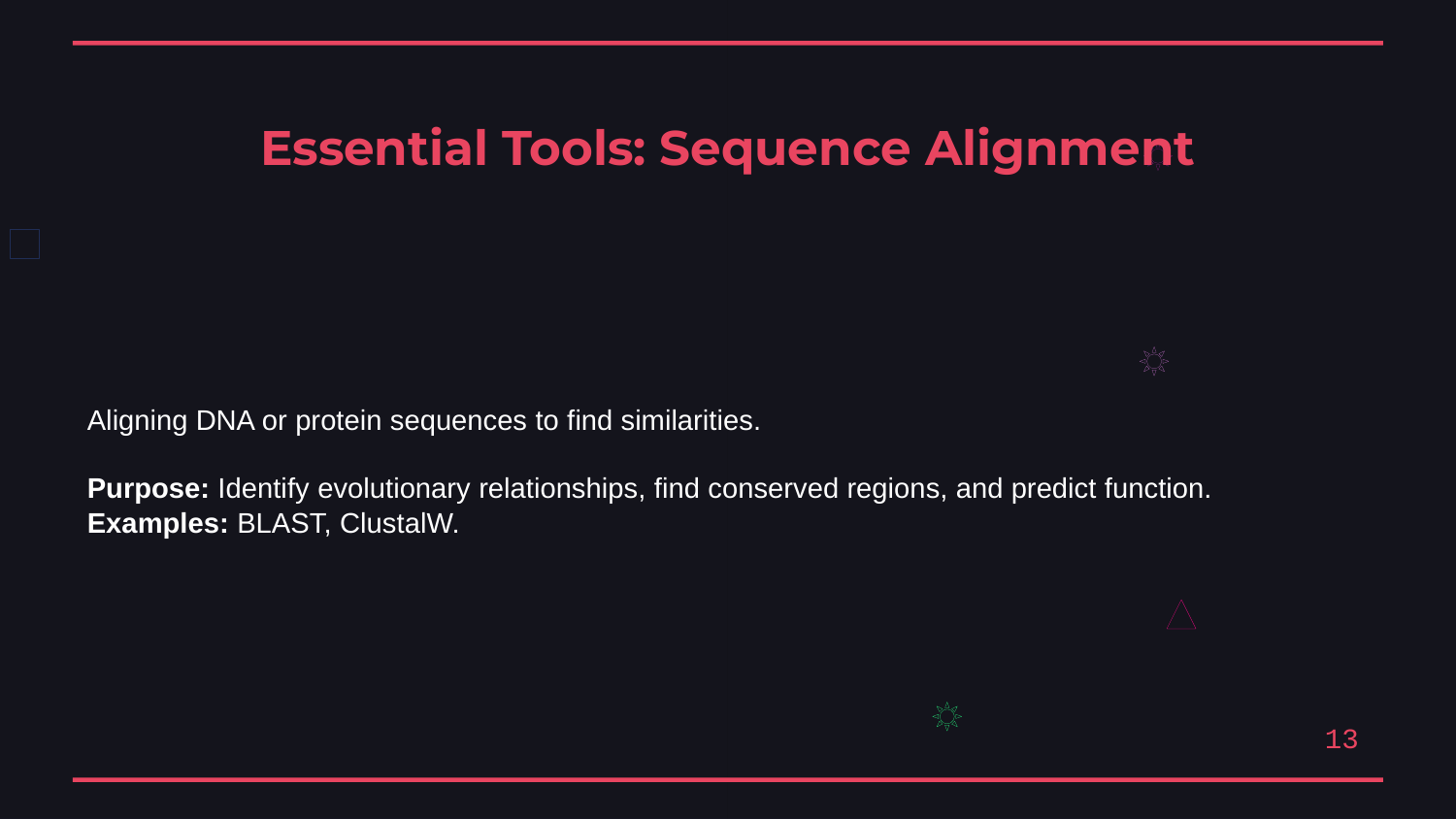

Essential Tools: Sequence Alignment

Aligning DNA or protein sequences to find similarities.

Purpose: Identify evolutionary relationships, find conserved regions, and predict function.
Examples: BLAST, ClustalW.

13